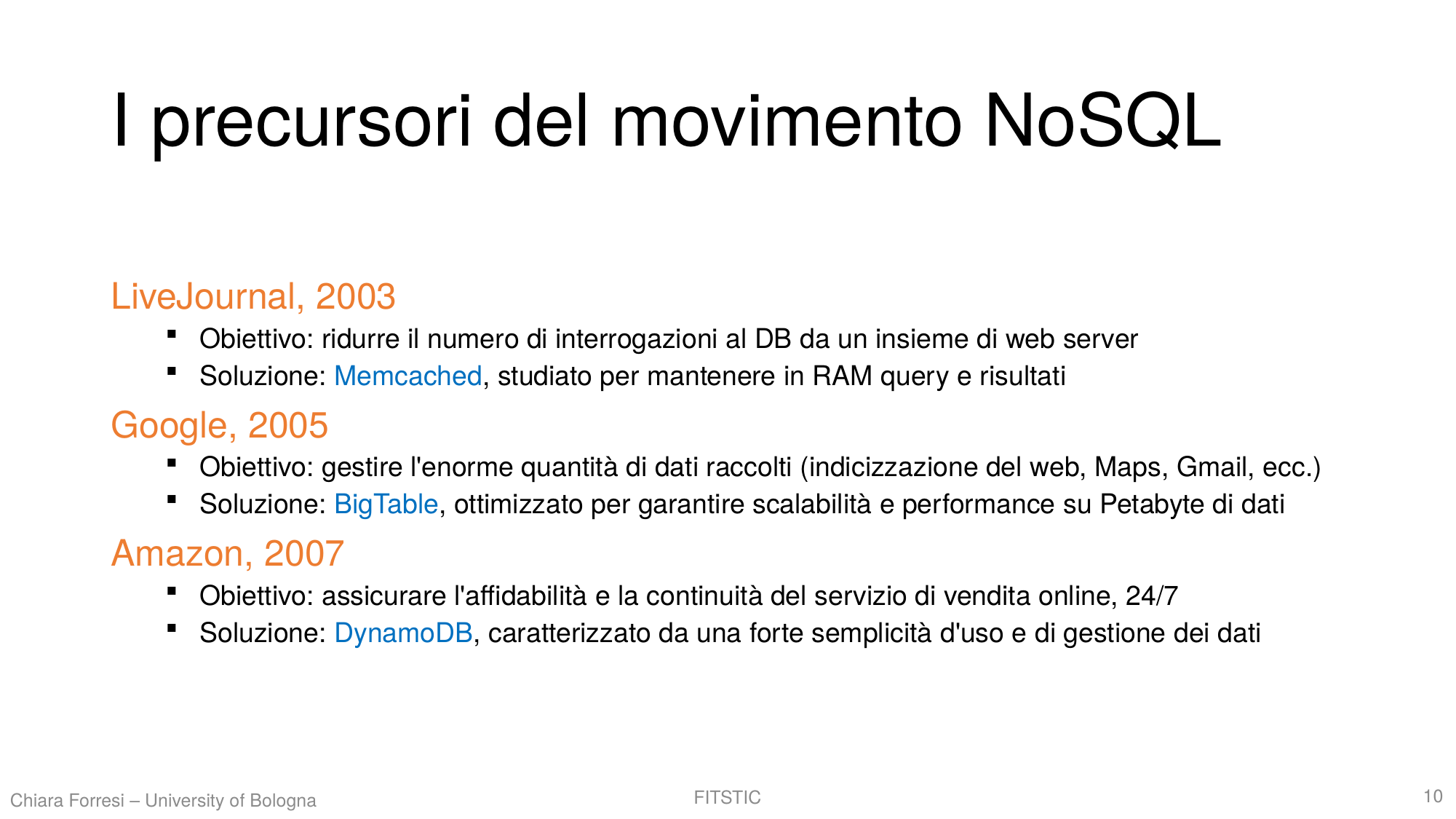

# I precursori del movimento NoSQL
LiveJournal, 2003
Obiettivo: ridurre il numero di interrogazioni al DB da un insieme di web server
Soluzione: Memcached, studiato per mantenere in RAM query e risultati
Google, 2005
Obiettivo: gestire l'enorme quantità di dati raccolti (indicizzazione del web, Maps, Gmail, ecc.)
Soluzione: BigTable, ottimizzato per garantire scalabilità e performance su Petabyte di dati
Amazon, 2007
Obiettivo: assicurare l'affidabilità e la continuità del servizio di vendita online, 24/7
Soluzione: DynamoDB, caratterizzato da una forte semplicità d'uso e di gestione dei dati